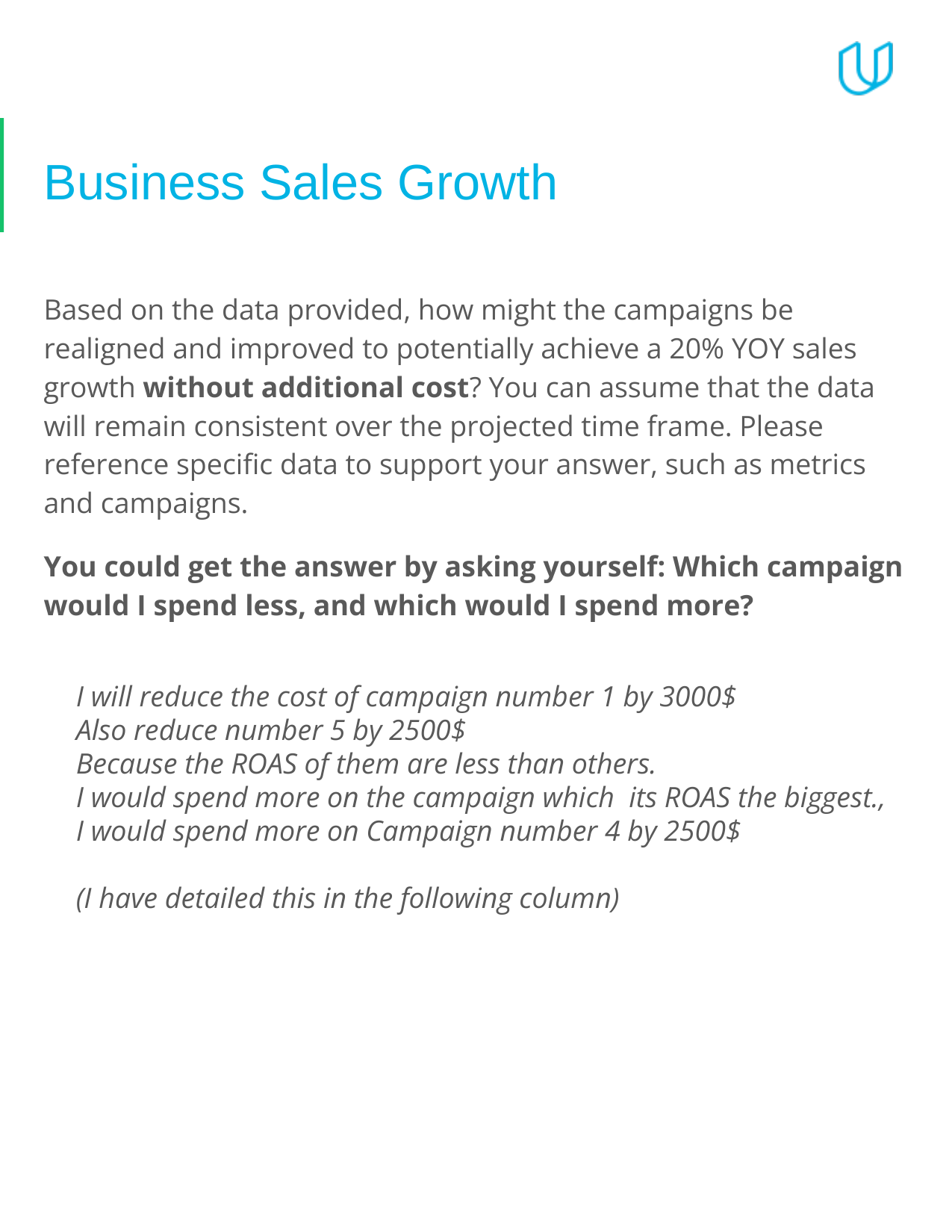

# Business Sales Growth
Based on the data provided, how might the campaigns be realigned and improved to potentially achieve a 20% YOY sales growth without additional cost? You can assume that the data will remain consistent over the projected time frame. Please reference specific data to support your answer, such as metrics and campaigns.
You could get the answer by asking yourself: Which campaign would I spend less, and which would I spend more?

I will reduce the cost of campaign number 1 by 3000$
Also reduce number 5 by 2500$
Because the ROAS of them are less than others.
I would spend more on the campaign which  its ROAS the biggest.,
I would spend more on Campaign number 4 by 2500$

(I have detailed this in the following column)